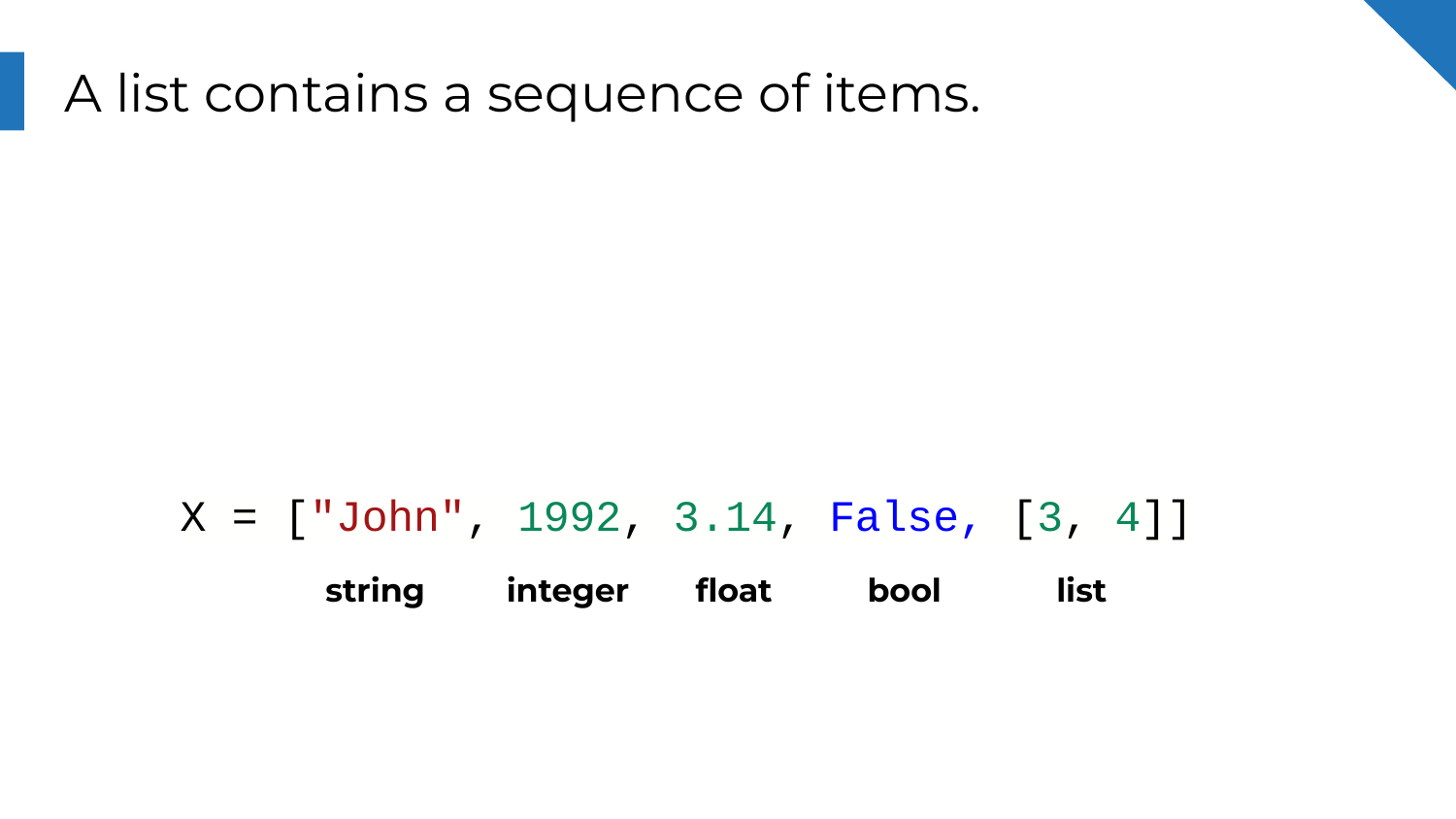

# A list contains a sequence of items.

Num = [1, 2, 3, 4, 5, 6]

X = ["John", 1992, 3.14, False, [3, 4]]
string
integer
float
bool
list